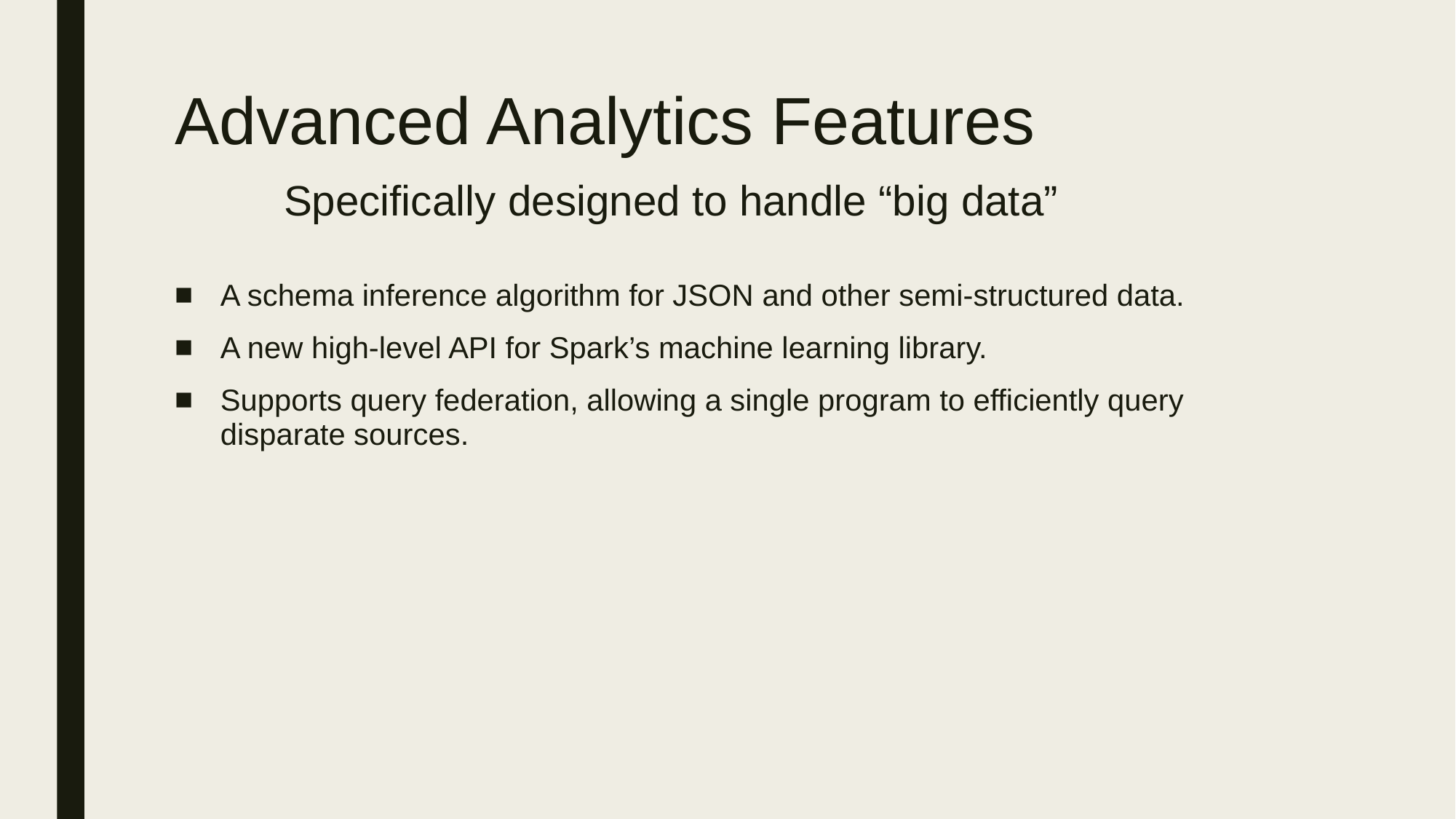

# Advanced Analytics Features Specifically designed to handle “big data”
A schema inference algorithm for JSON and other semi-structured data.
A new high-level API for Spark’s machine learning library.
Supports query federation, allowing a single program to efficiently query disparate sources.